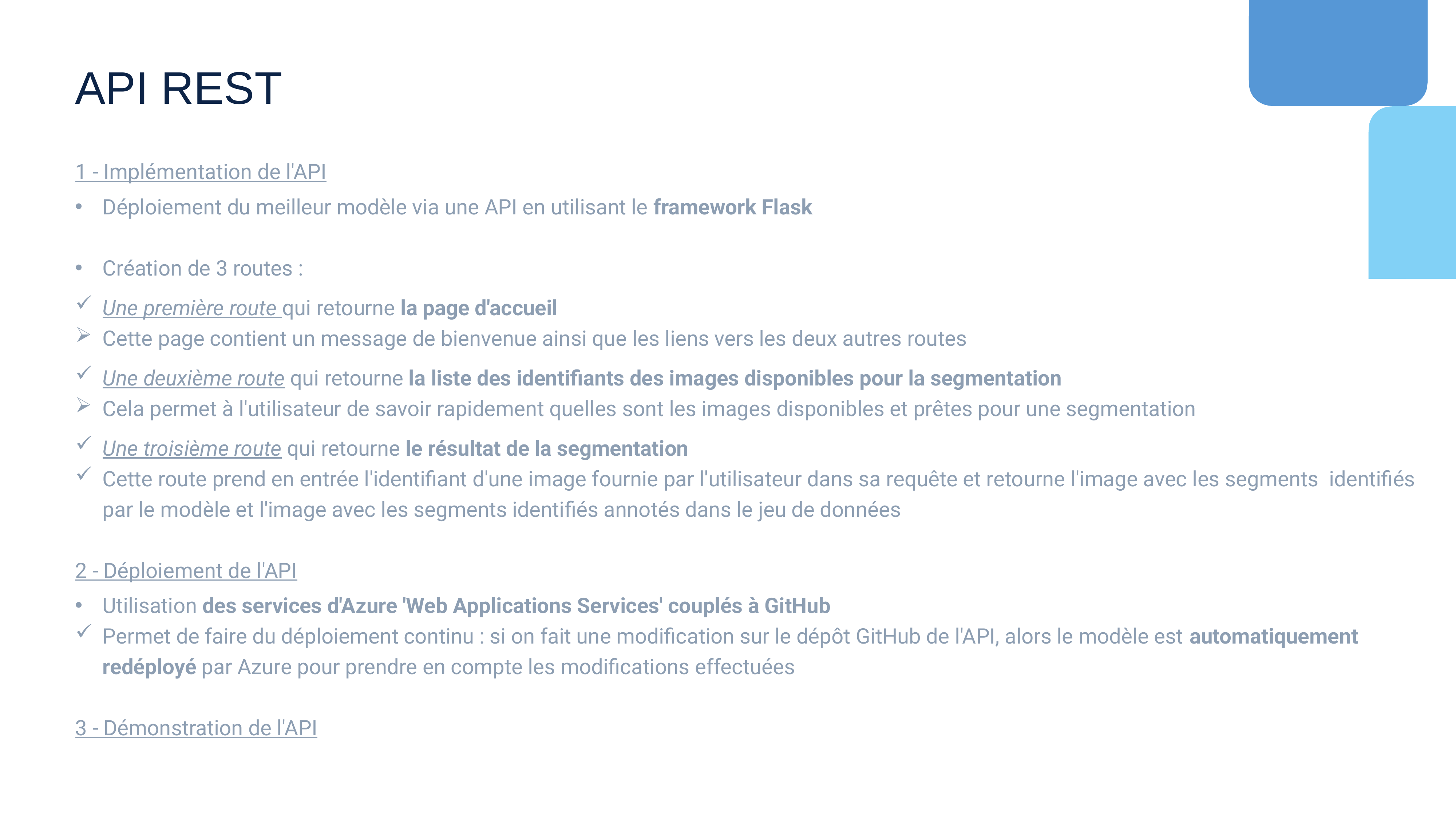

API REST

1 - Implémentation de l'API
Déploiement du meilleur modèle via une API en utilisant le framework Flask

Création de 3 routes :
Une première route qui retourne la page d'accueil
Cette page contient un message de bienvenue ainsi que les liens vers les deux autres routes
Une deuxième route qui retourne la liste des identifiants des images disponibles pour la segmentation
Cela permet à l'utilisateur de savoir rapidement quelles sont les images disponibles et prêtes pour une segmentation
Une troisième route qui retourne le résultat de la segmentation
Cette route prend en entrée l'identifiant d'une image fournie par l'utilisateur dans sa requête et retourne l'image avec les segments  identifiés par le modèle et l'image avec les segments identifiés annotés dans le jeu de données

2 - Déploiement de l'API
Utilisation des services d'Azure 'Web Applications Services' couplés à GitHub
Permet de faire du déploiement continu : si on fait une modification sur le dépôt GitHub de l'API, alors le modèle est automatiquement redéployé par Azure pour prendre en compte les modifications effectuées

3 - Démonstration de l'API